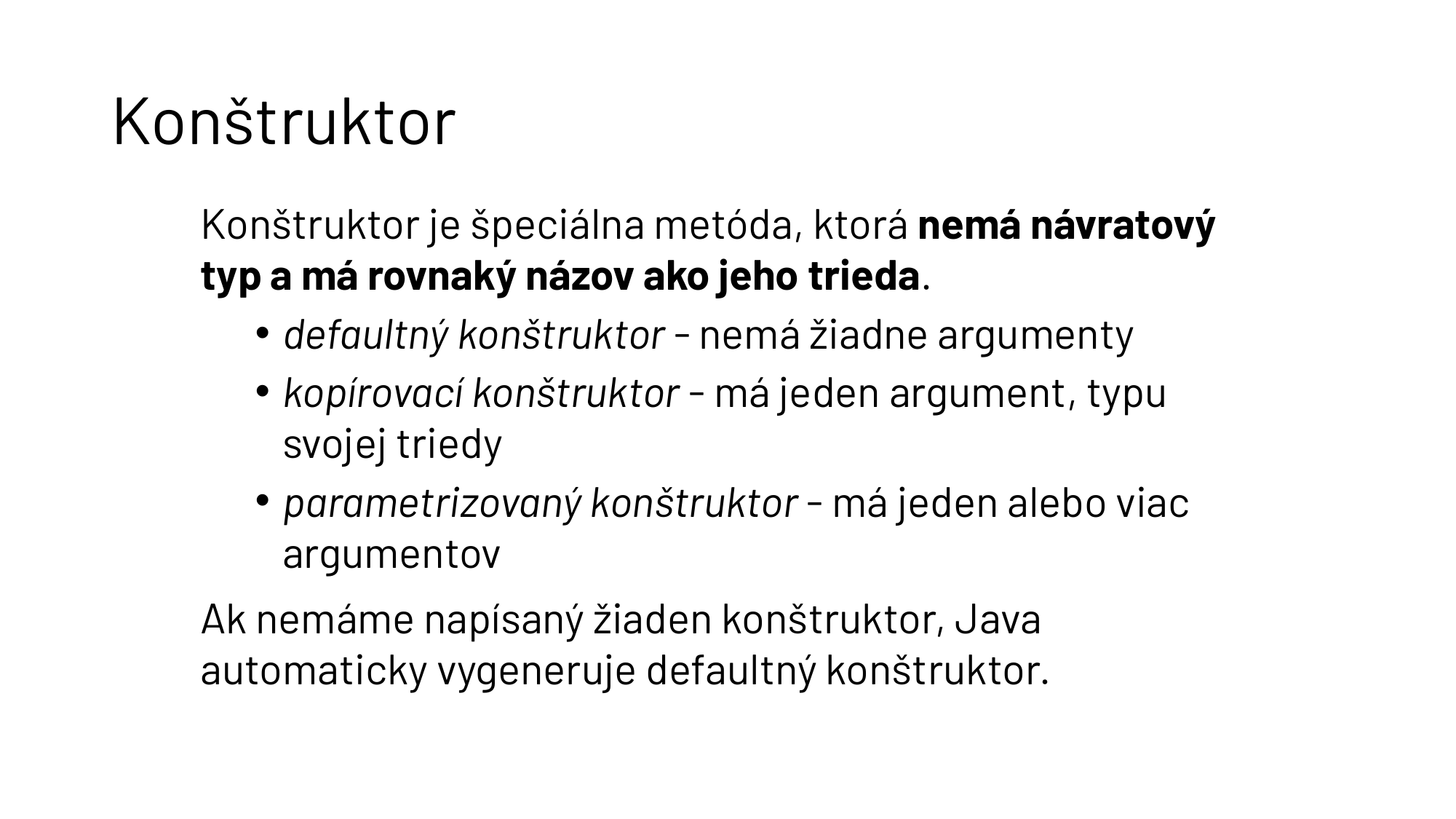

# Konštruktor
Konštruktor je špeciálna metóda, ktorá nemá návratový typ a má rovnaký názov ako jeho trieda.
defaultný konštruktor - nemá žiadne argumenty
kopírovací konštruktor - má jeden argument, typu svojej triedy
parametrizovaný konštruktor - má jeden alebo viac argumentov
Ak nemáme napísaný žiaden konštruktor, Java automaticky vygeneruje defaultný konštruktor.